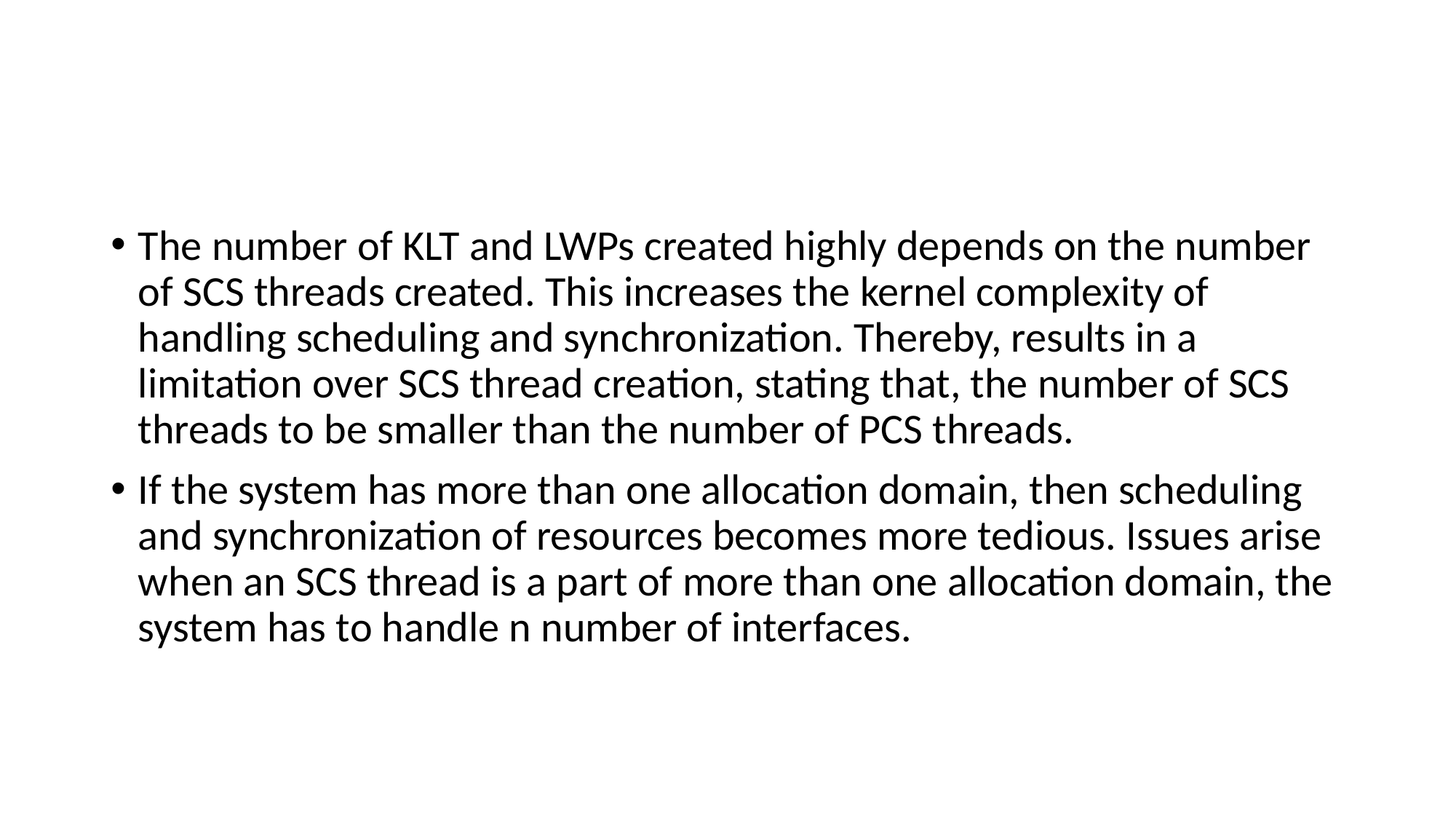

#
The number of KLT and LWPs created highly depends on the number of SCS threads created. This increases the kernel complexity of handling scheduling and synchronization. Thereby, results in a limitation over SCS thread creation, stating that, the number of SCS threads to be smaller than the number of PCS threads.
If the system has more than one allocation domain, then scheduling and synchronization of resources becomes more tedious. Issues arise when an SCS thread is a part of more than one allocation domain, the system has to handle n number of interfaces.